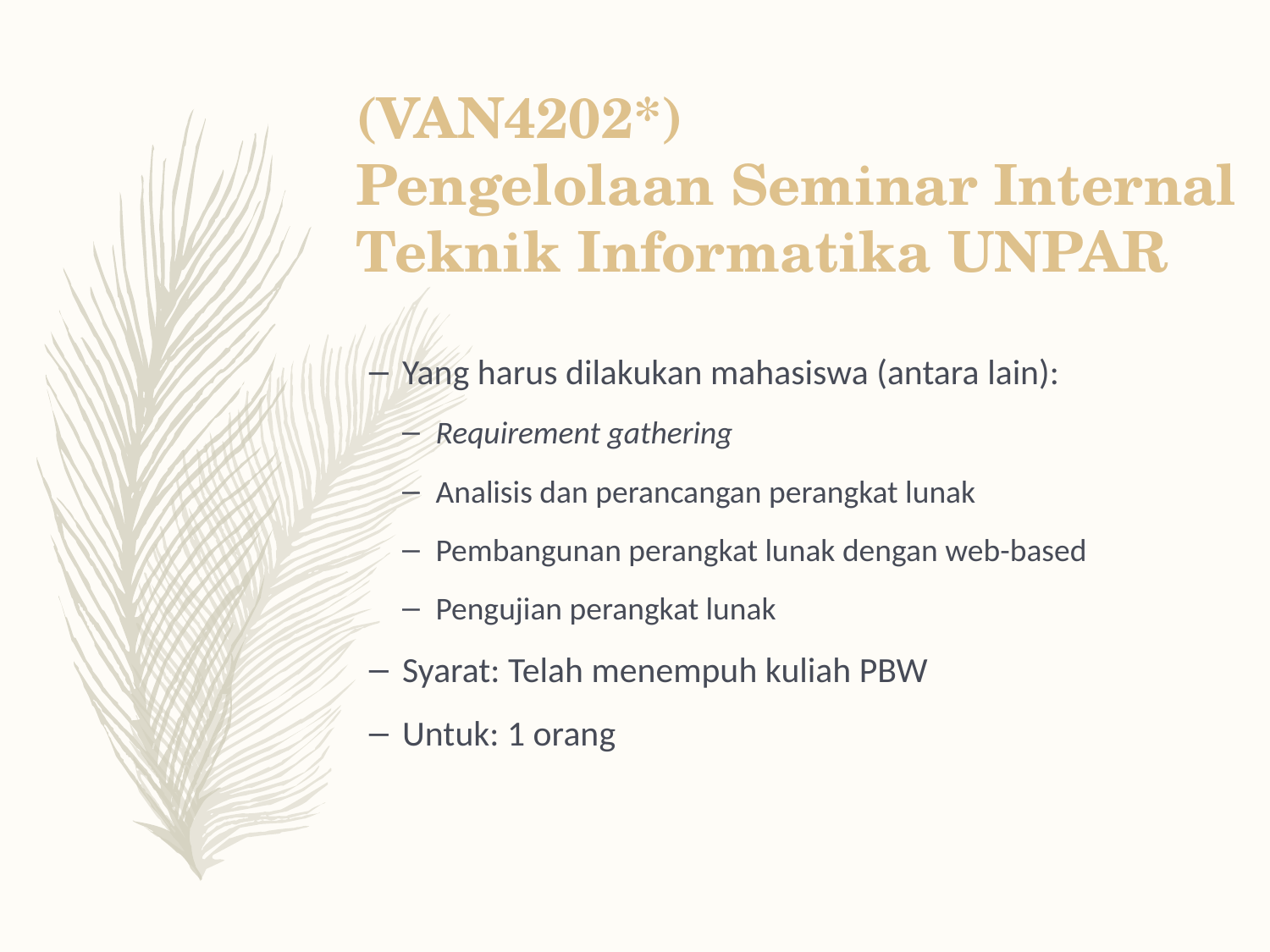

(VAN4202*)
Pengelolaan Seminar Internal Teknik Informatika UNPAR
Yang harus dilakukan mahasiswa (antara lain):
Requirement gathering
Analisis dan perancangan perangkat lunak
Pembangunan perangkat lunak dengan web-based
Pengujian perangkat lunak
Syarat: Telah menempuh kuliah PBW
Untuk: 1 orang